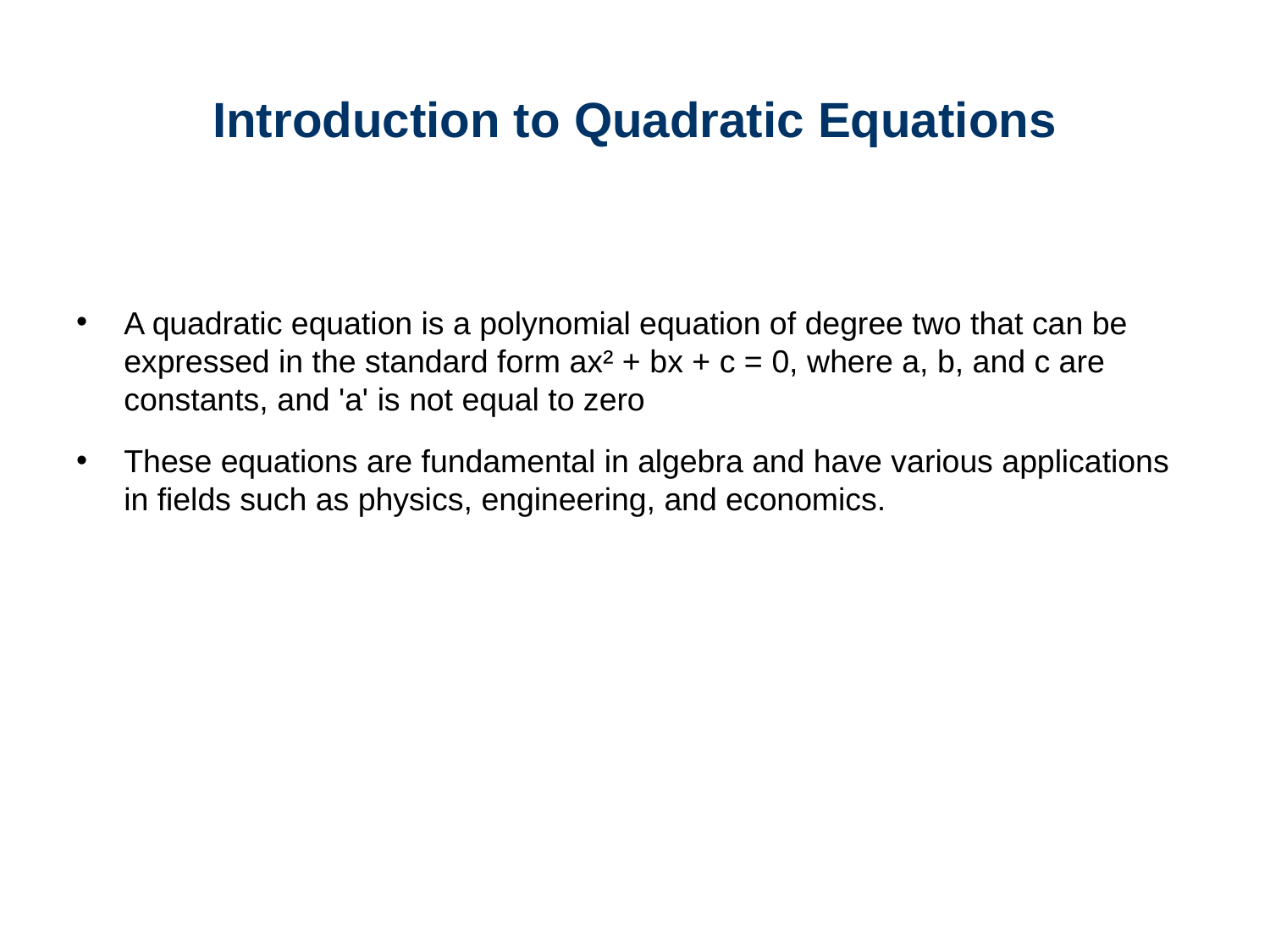

# Introduction to Quadratic Equations

A quadratic equation is a polynomial equation of degree two that can be expressed in the standard form ax² + bx + c = 0, where a, b, and c are constants, and 'a' is not equal to zero
These equations are fundamental in algebra and have various applications in fields such as physics, engineering, and economics.